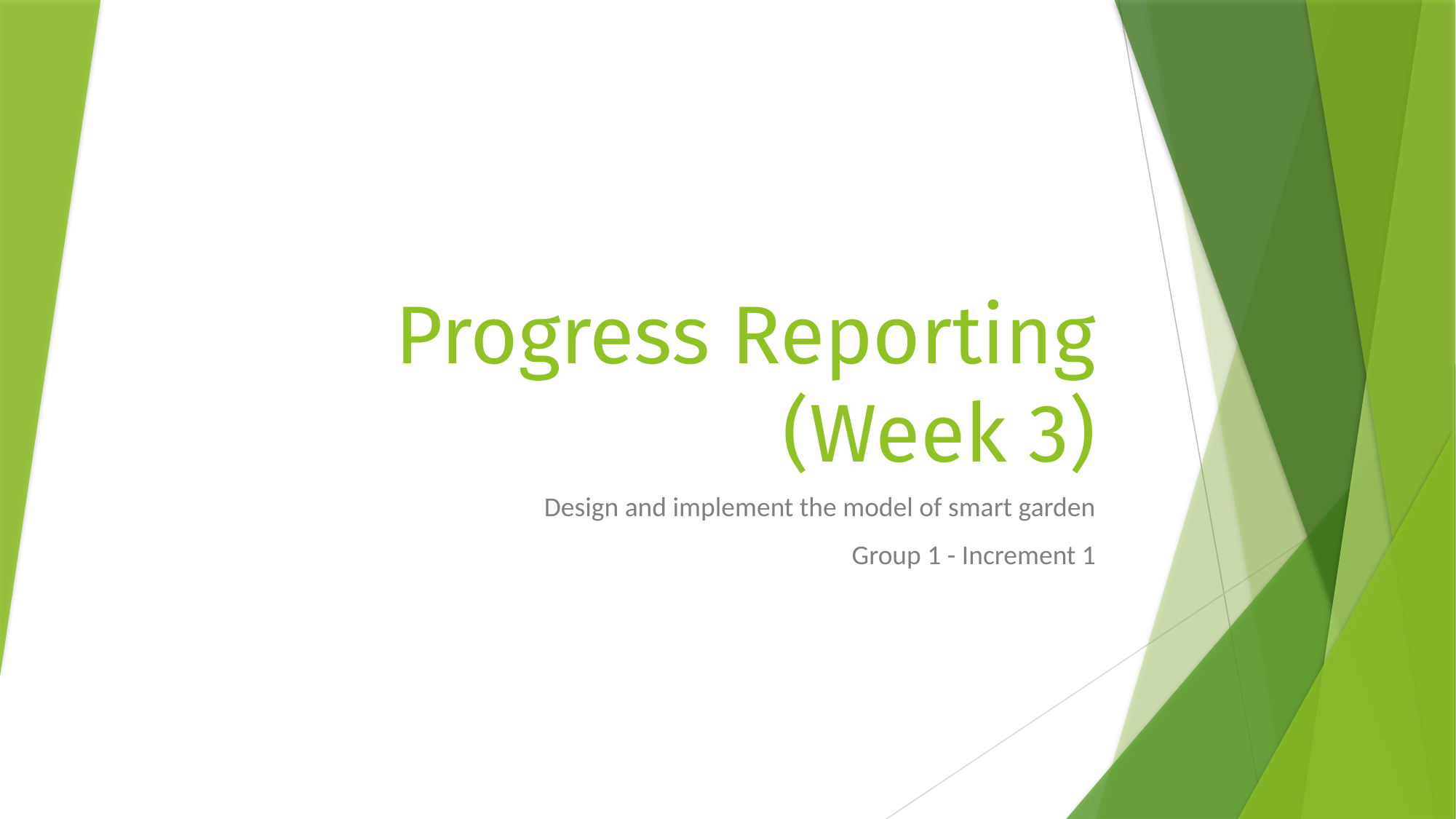

# Progress Reporting (Week 3)
Design and implement the model of smart garden
Group 1 - Increment 1